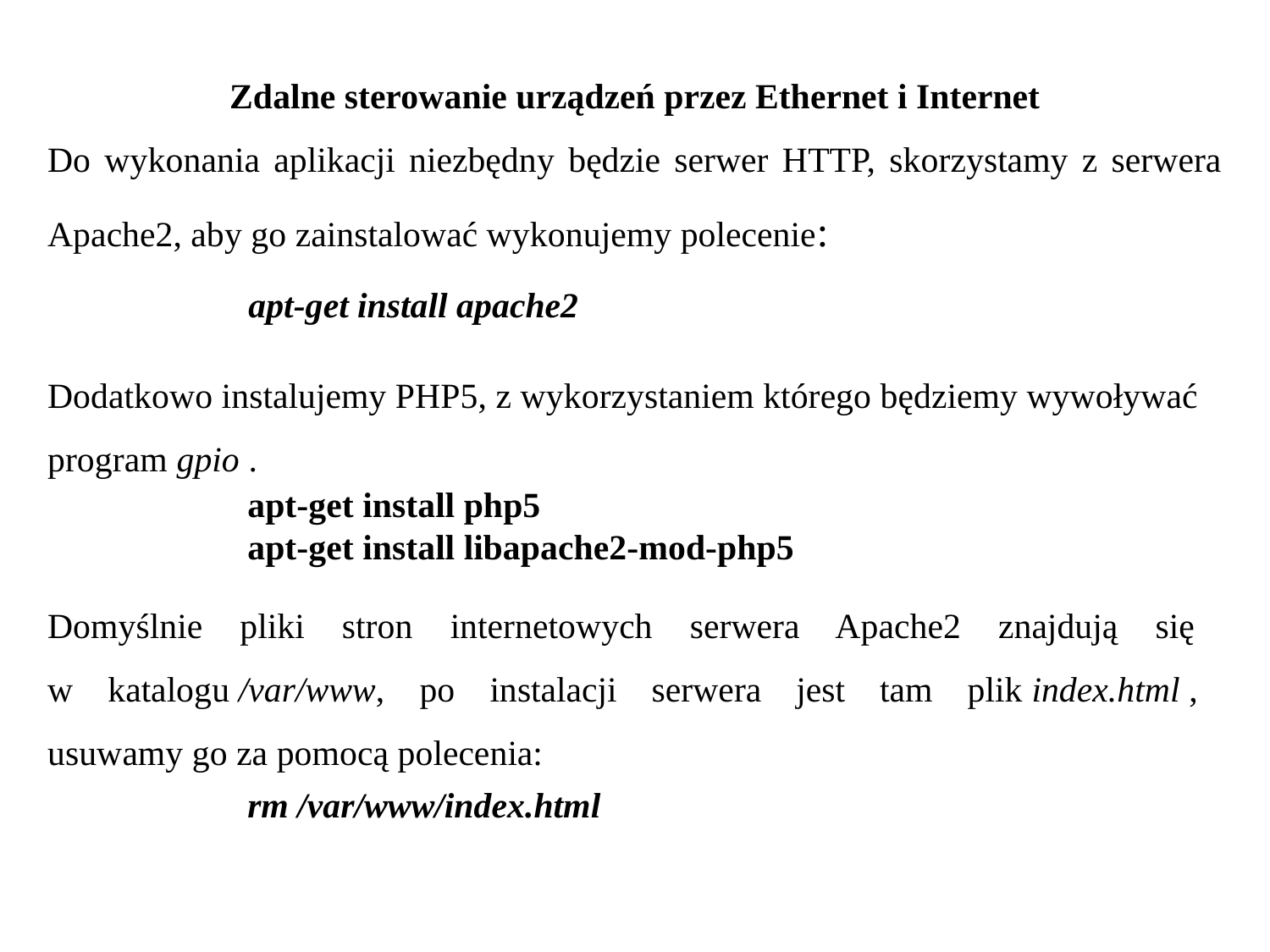

Zdalne sterowanie urządzeń przez Ethernet i Internet
Do wykonania aplikacji niezbędny będzie serwer HTTP, skorzystamy z serwera Apache2, aby go zainstalować wykonujemy polecenie:
apt-get install apache2
Dodatkowo instalujemy PHP5, z wykorzystaniem którego będziemy wywoływać program gpio .
apt-get install php5
apt-get install libapache2-mod-php5
Domyślnie pliki stron internetowych serwera Apache2 znajdują się
w katalogu /var/www, po instalacji serwera jest tam plik index.html ,
usuwamy go za pomocą polecenia:
rm /var/www/index.html